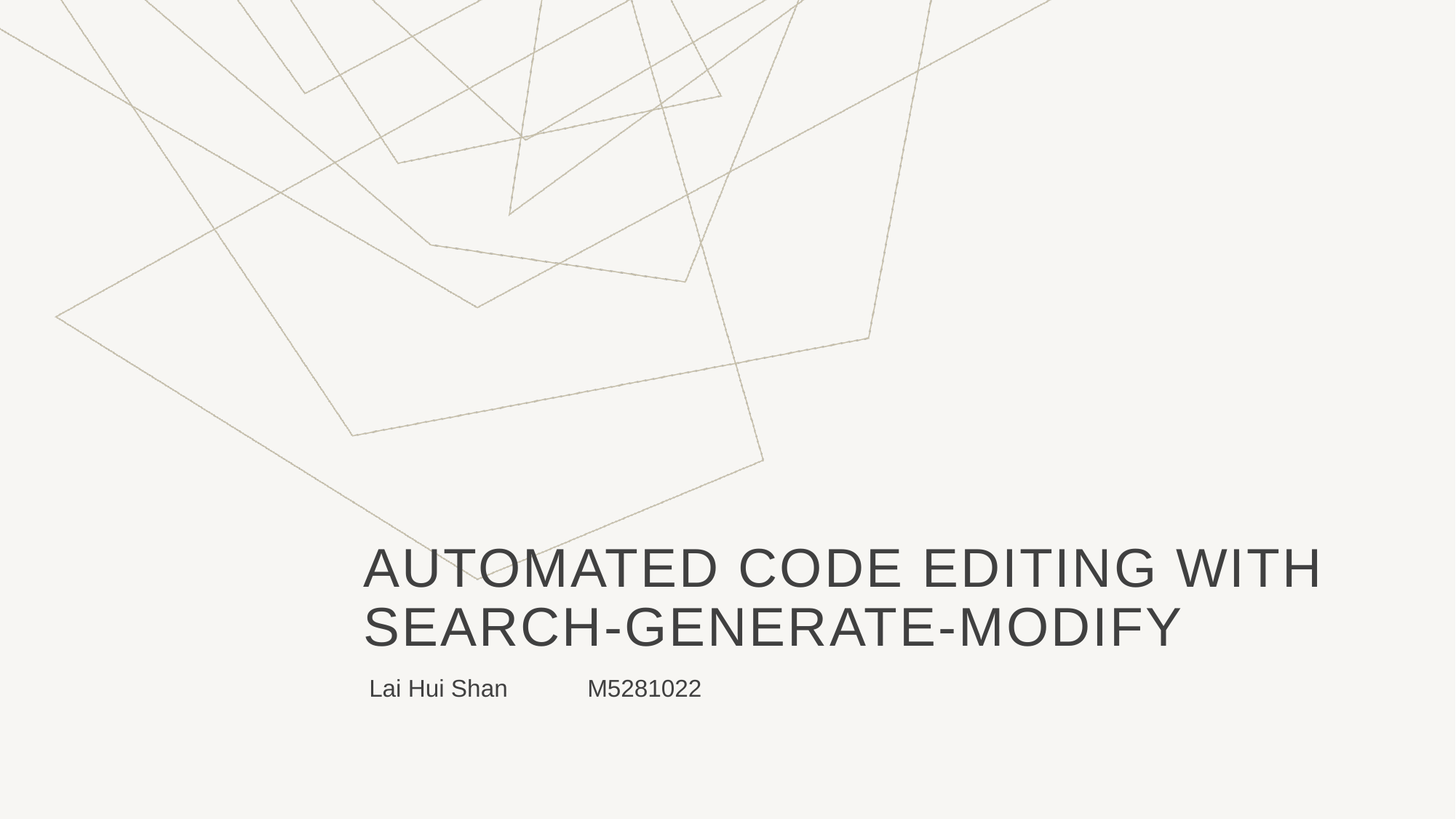

# Automated Code Editing With Search-Generate-Modify
Lai Hui Shan	M5281022